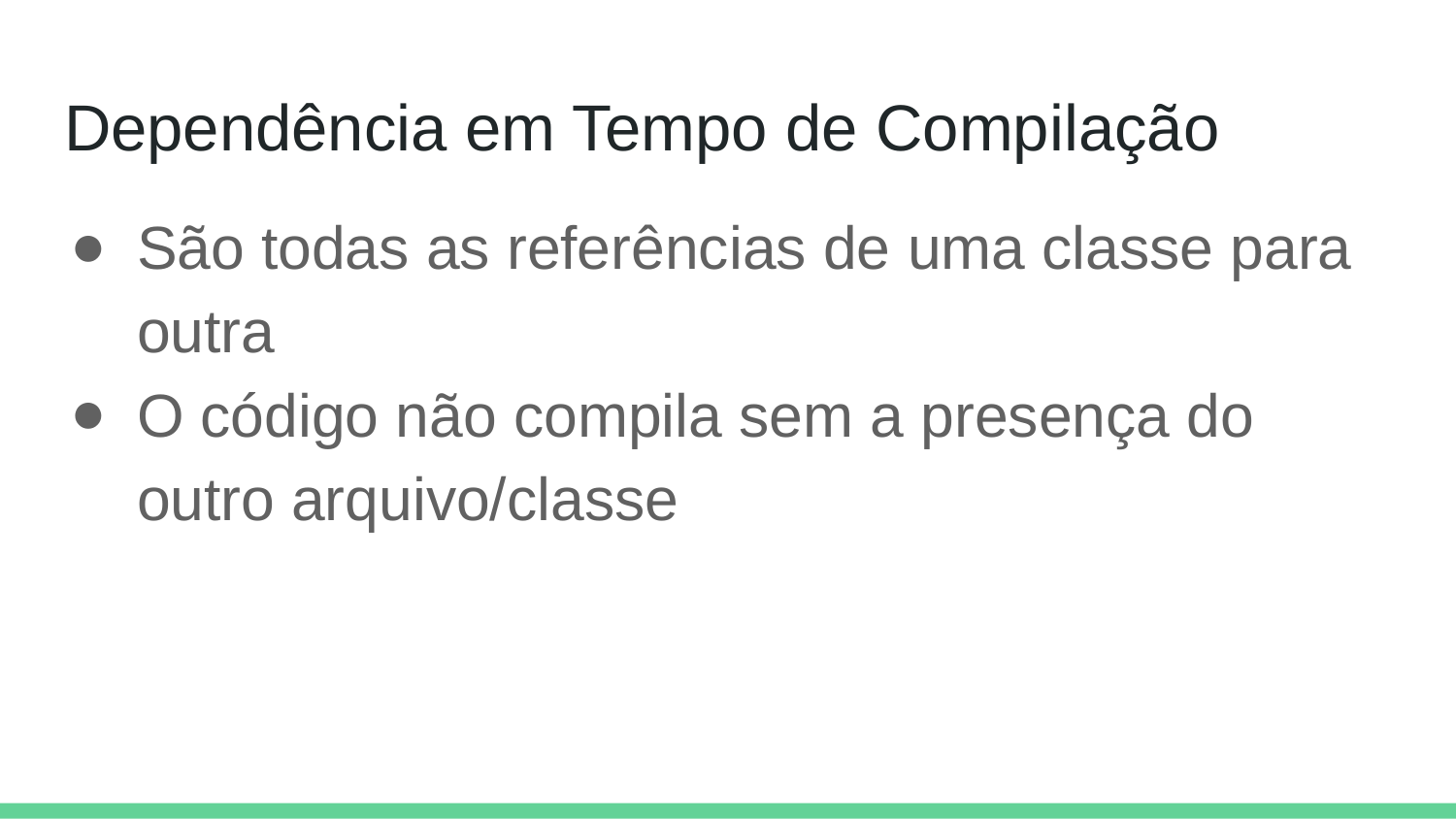

# Dependência em Tempo de Compilação
São todas as referências de uma classe para outra
O código não compila sem a presença do outro arquivo/classe